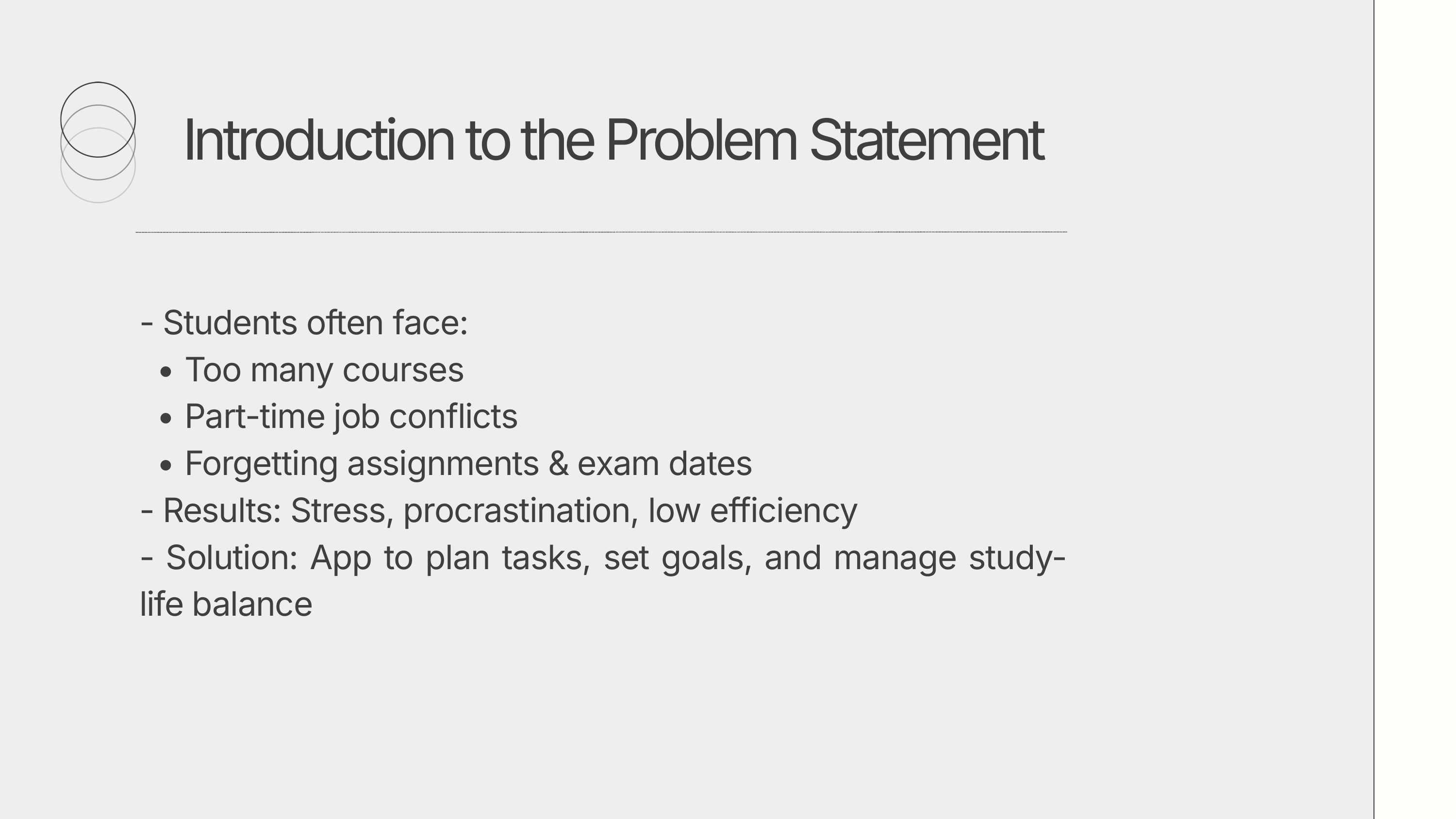

Introduction to the Problem Statement

- Students often face:
  • Too many courses
  • Part-time job conflicts
  • Forgetting assignments & exam dates
- Results: Stress, procrastination, low efficiency
- Solution: App to plan tasks, set goals, and manage study-life balance